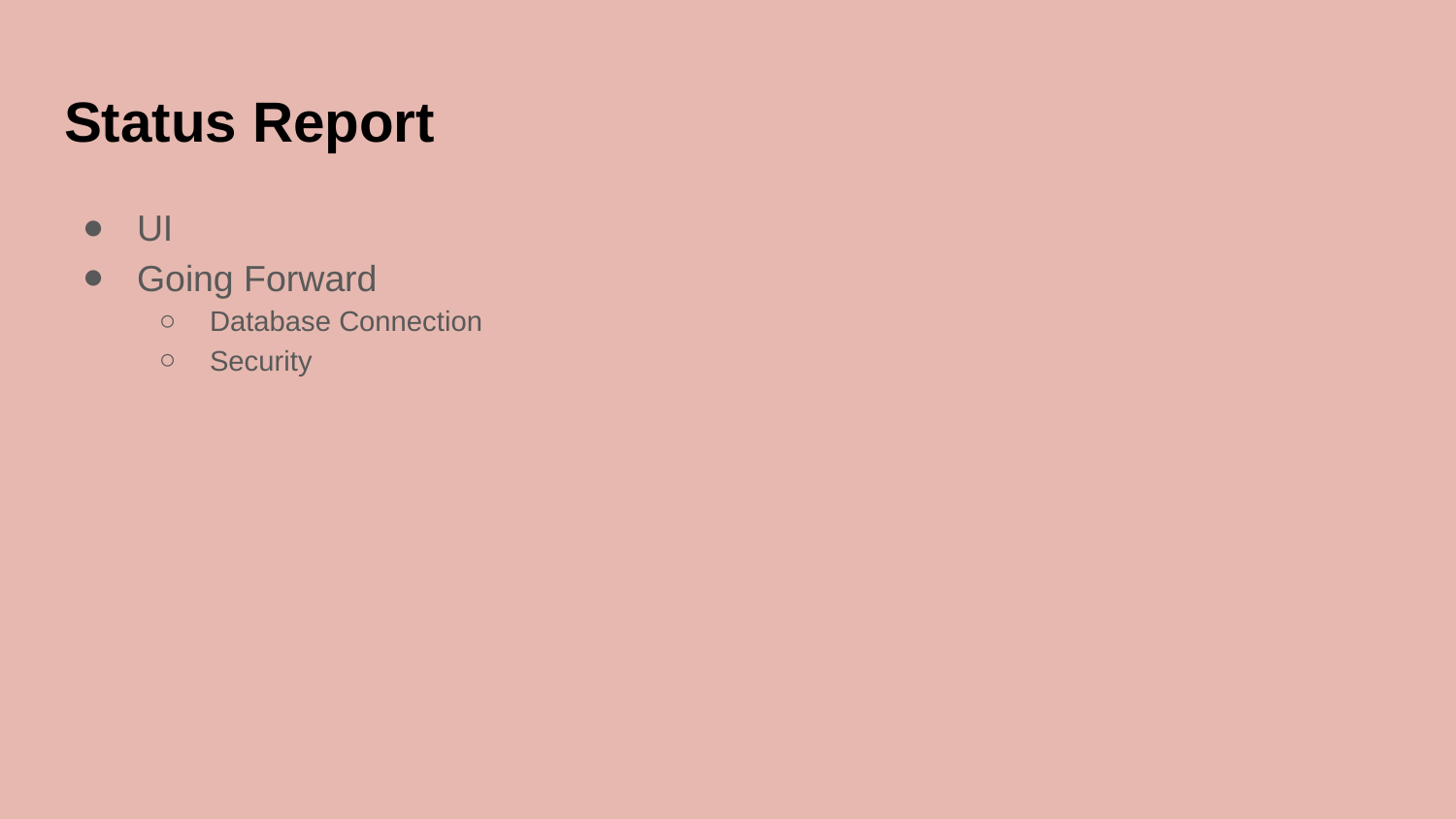

# Status Report
UI
Going Forward
Database Connection
Security